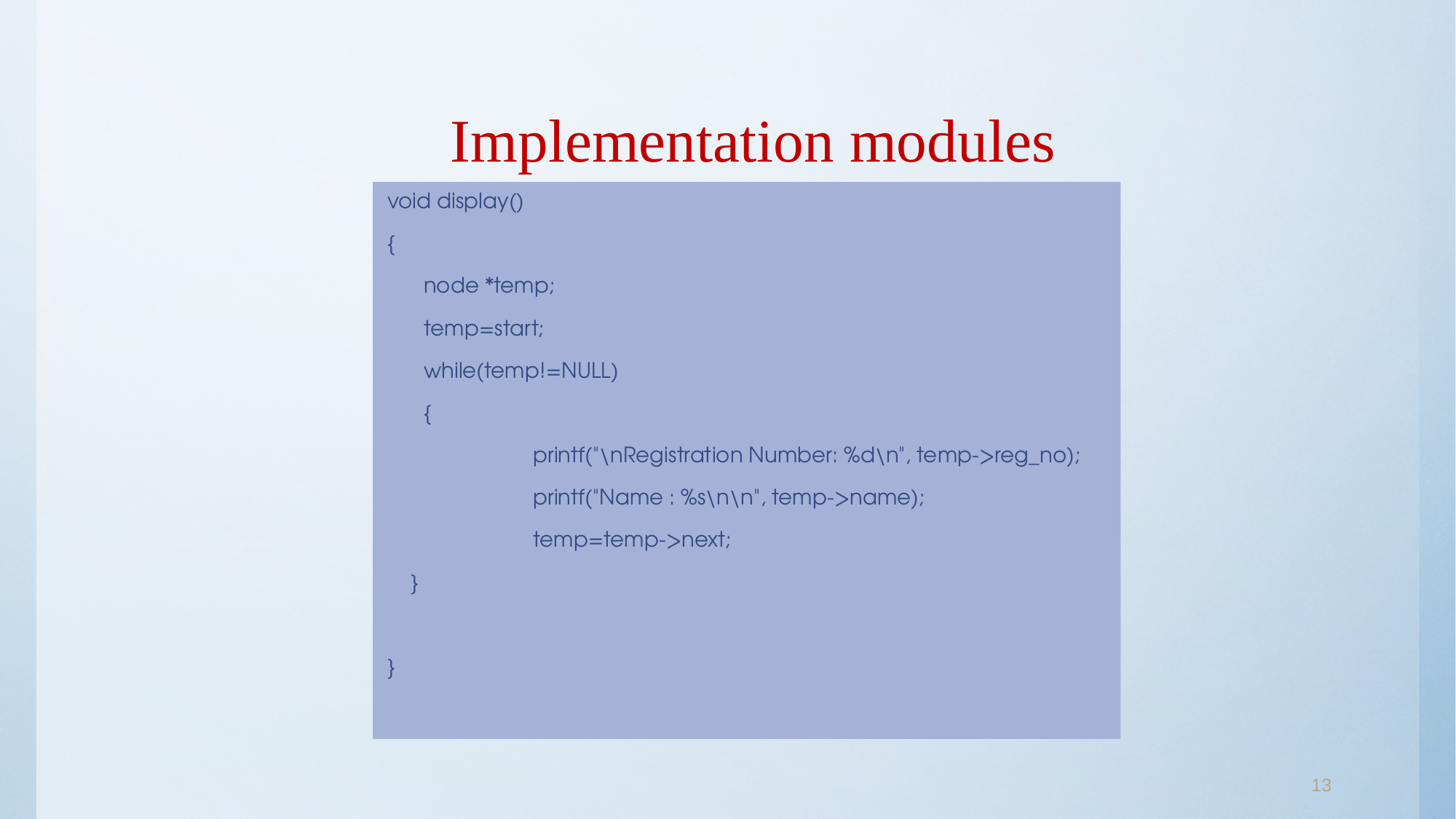

# Implementation modules
void display()
{
	node *temp;
	temp=start;
	while(temp!=NULL)
	{
		printf("\nRegistration Number: %d\n", temp->reg_no);
		printf("Name : %s\n\n", temp->name);
		temp=temp->next;
    }

}
13